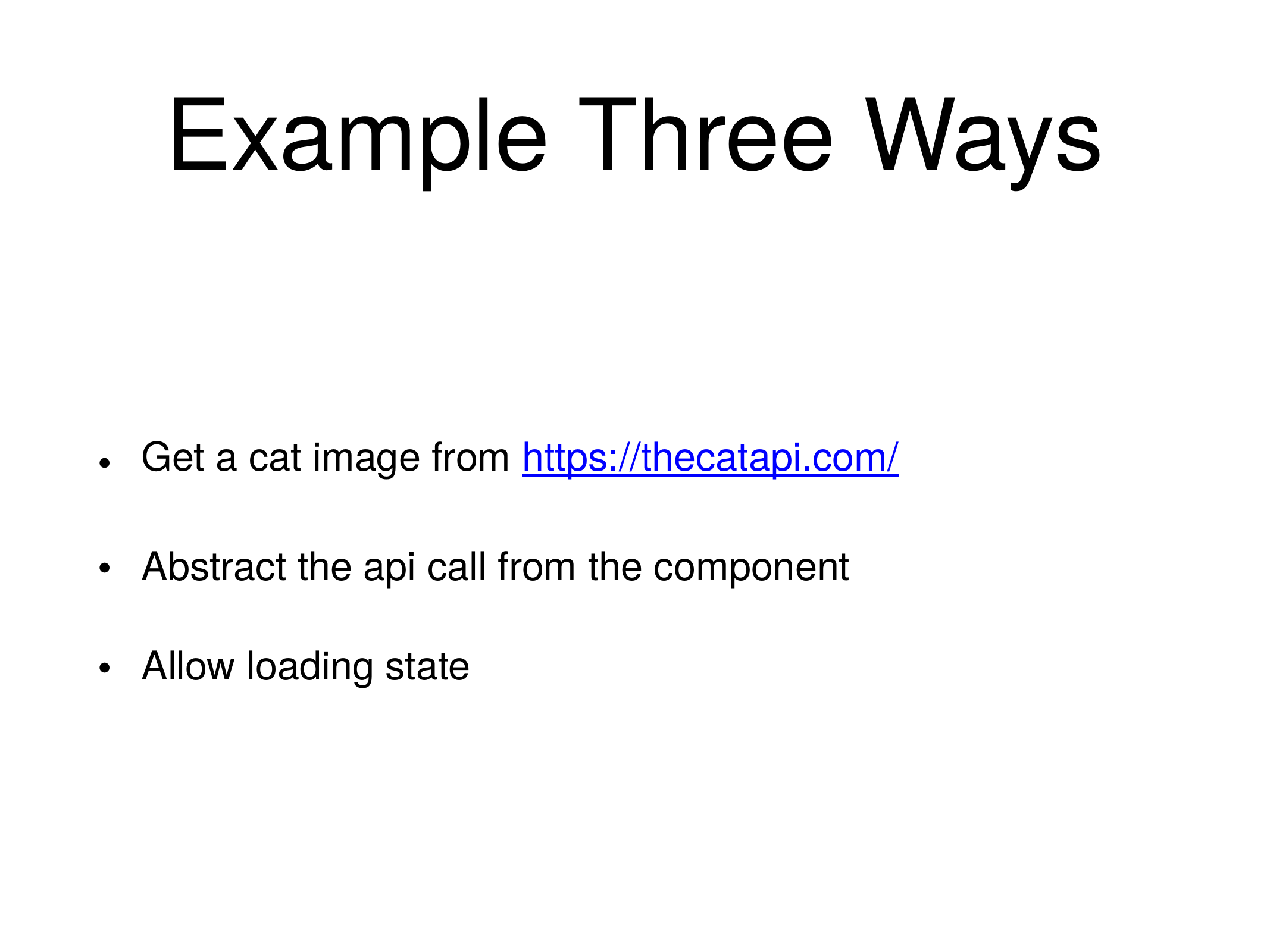

# Example Three Ways
Get a cat image from https://thecatapi.com/
Abstract the api call from the component
Allow loading state